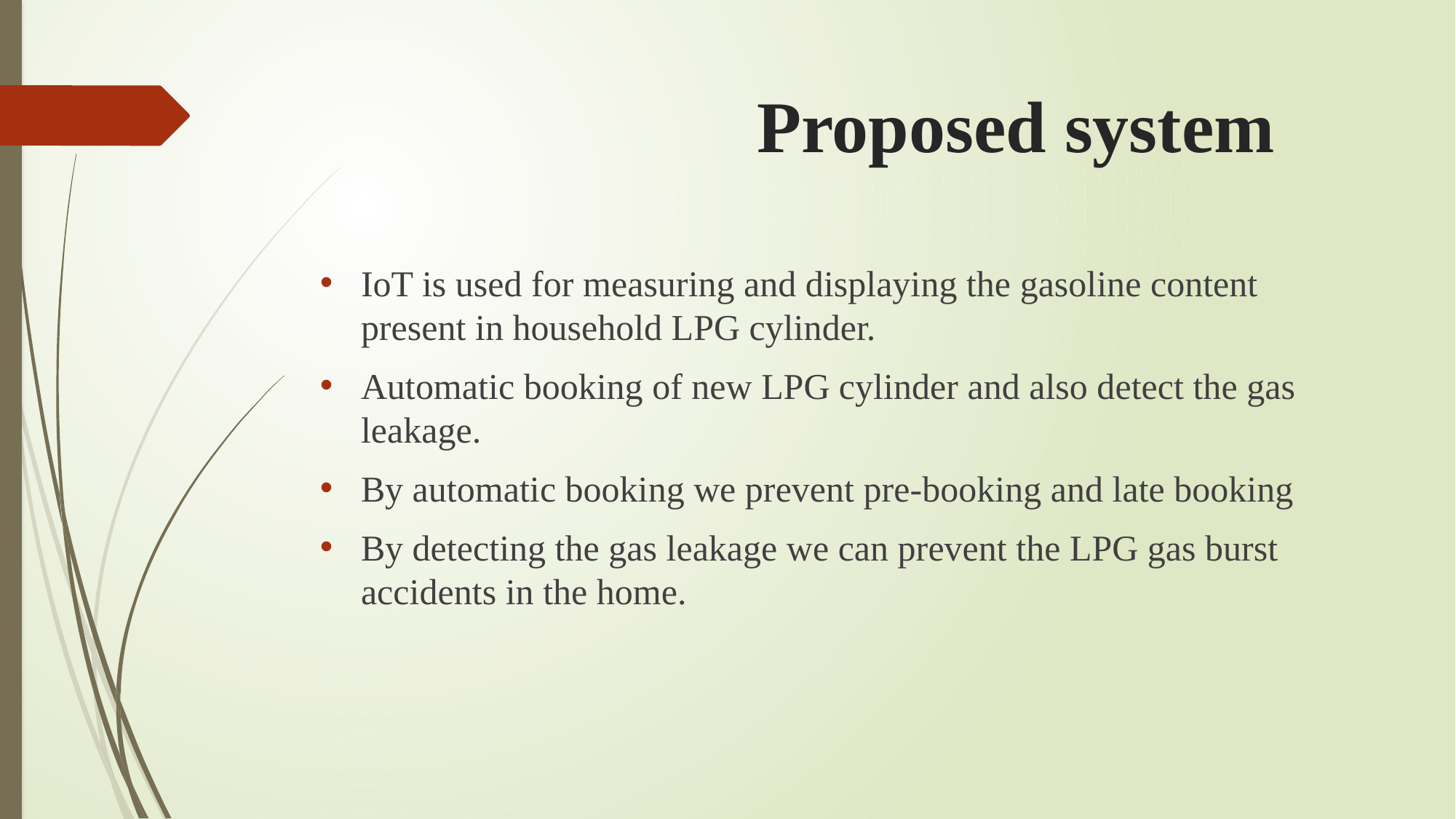

# Proposed system
IoT is used for measuring and displaying the gasoline content present in household LPG cylinder.
Automatic booking of new LPG cylinder and also detect the gas leakage.
By automatic booking we prevent pre-booking and late booking
By detecting the gas leakage we can prevent the LPG gas burst accidents in the home.